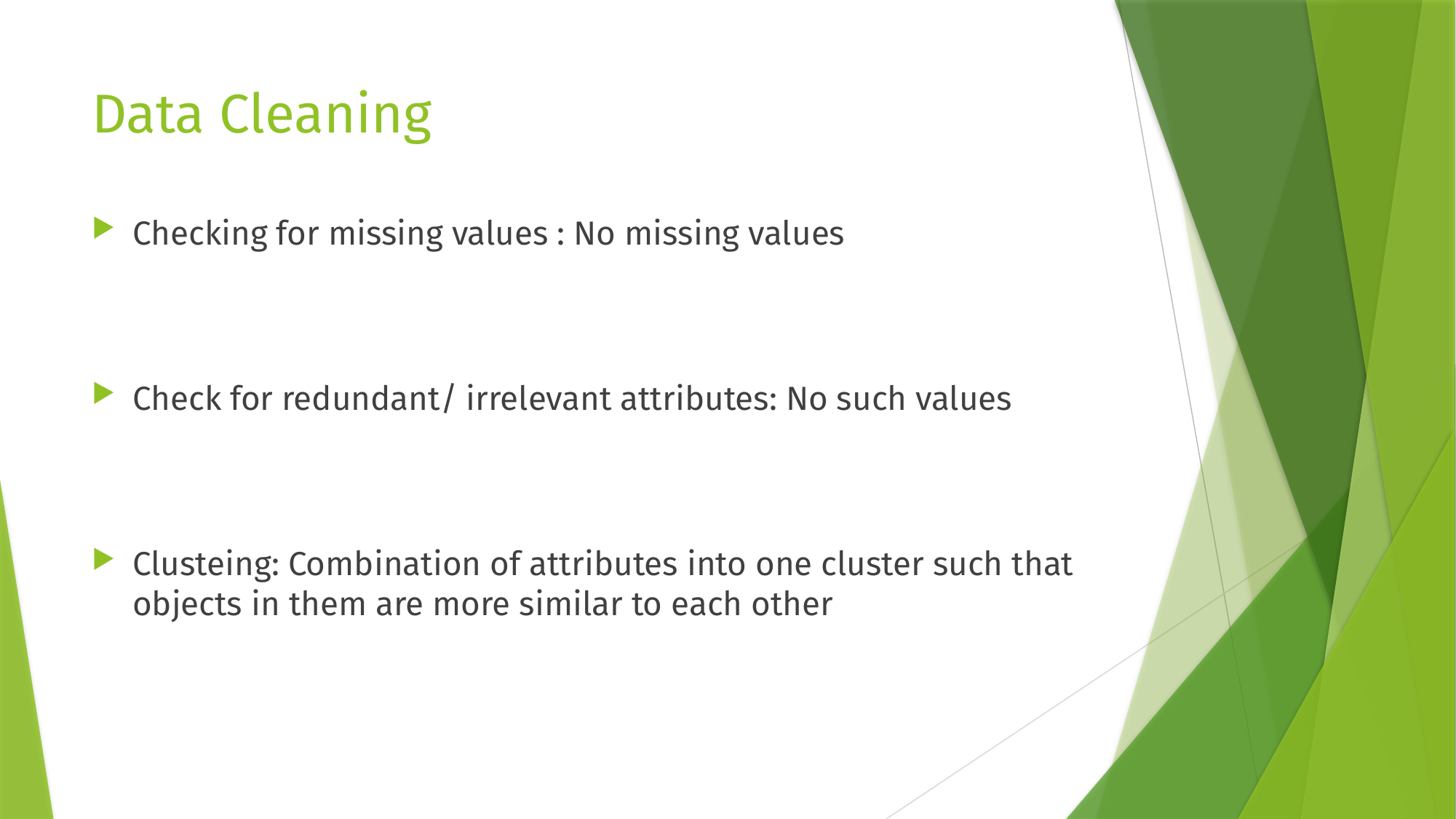

# Data Cleaning
Checking for missing values : No missing values

Check for redundant/ irrelevant attributes: No such values

Clusteing: Combination of attributes into one cluster such that objects in them are more similar to each other